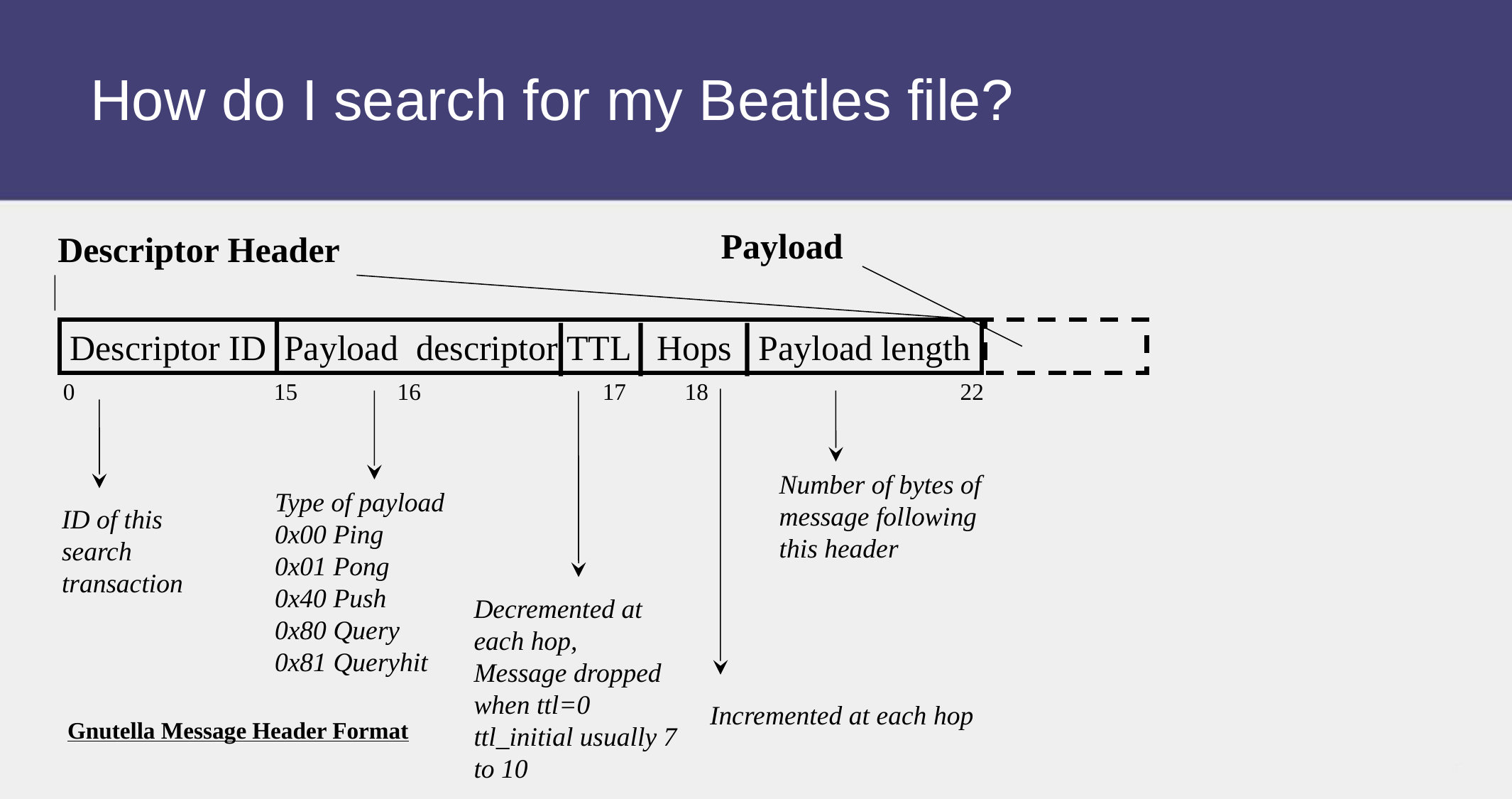

# How do I search for my Beatles file?
Payload
Descriptor Header

Descriptor ID  Payload  descriptor TTL   Hops   Payload length

0                                  15                 16                               17          18                                           22

Number of bytes of
message following
this header
Type of payload
0x00 Ping
0x01 Pong
0x40 Push
0x80 Query
0x81 Queryhit
ID of this
search
transaction
Decremented at each hop,
Message dropped when ttl=0
ttl_initial usually 7 to 10
Incremented at each hop
Gnutella Message Header Format
15